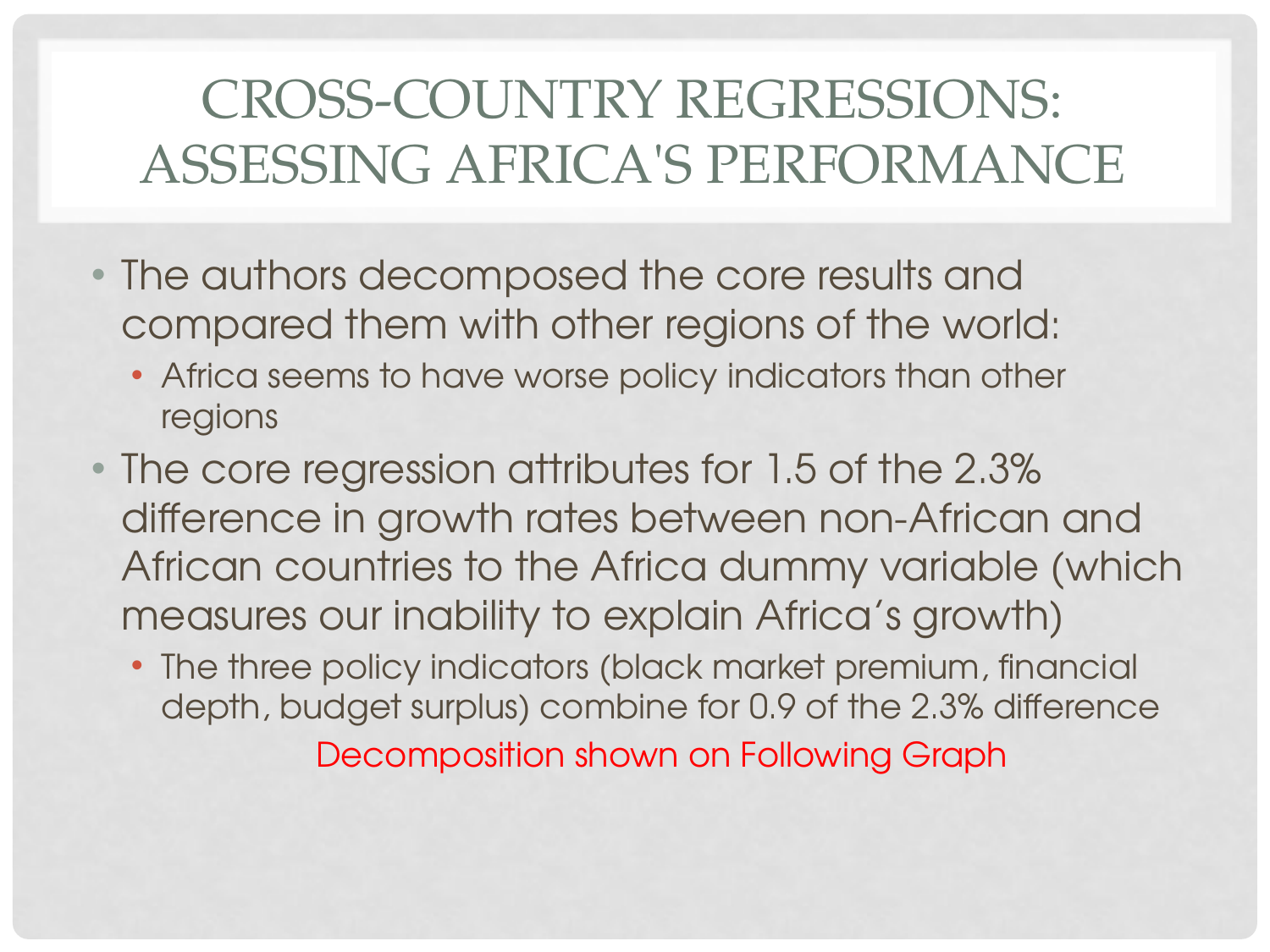

# Cross-country regressions: assessing Africa's performance
The authors decomposed the core results and compared them with other regions of the world:
Africa seems to have worse policy indicators than other regions
The core regression attributes for 1.5 of the 2.3% difference in growth rates between non-African and African countries to the Africa dummy variable (which measures our inability to explain Africa’s growth)
The three policy indicators (black market premium, financial depth, budget surplus) combine for 0.9 of the 2.3% difference
Decomposition shown on Following Graph